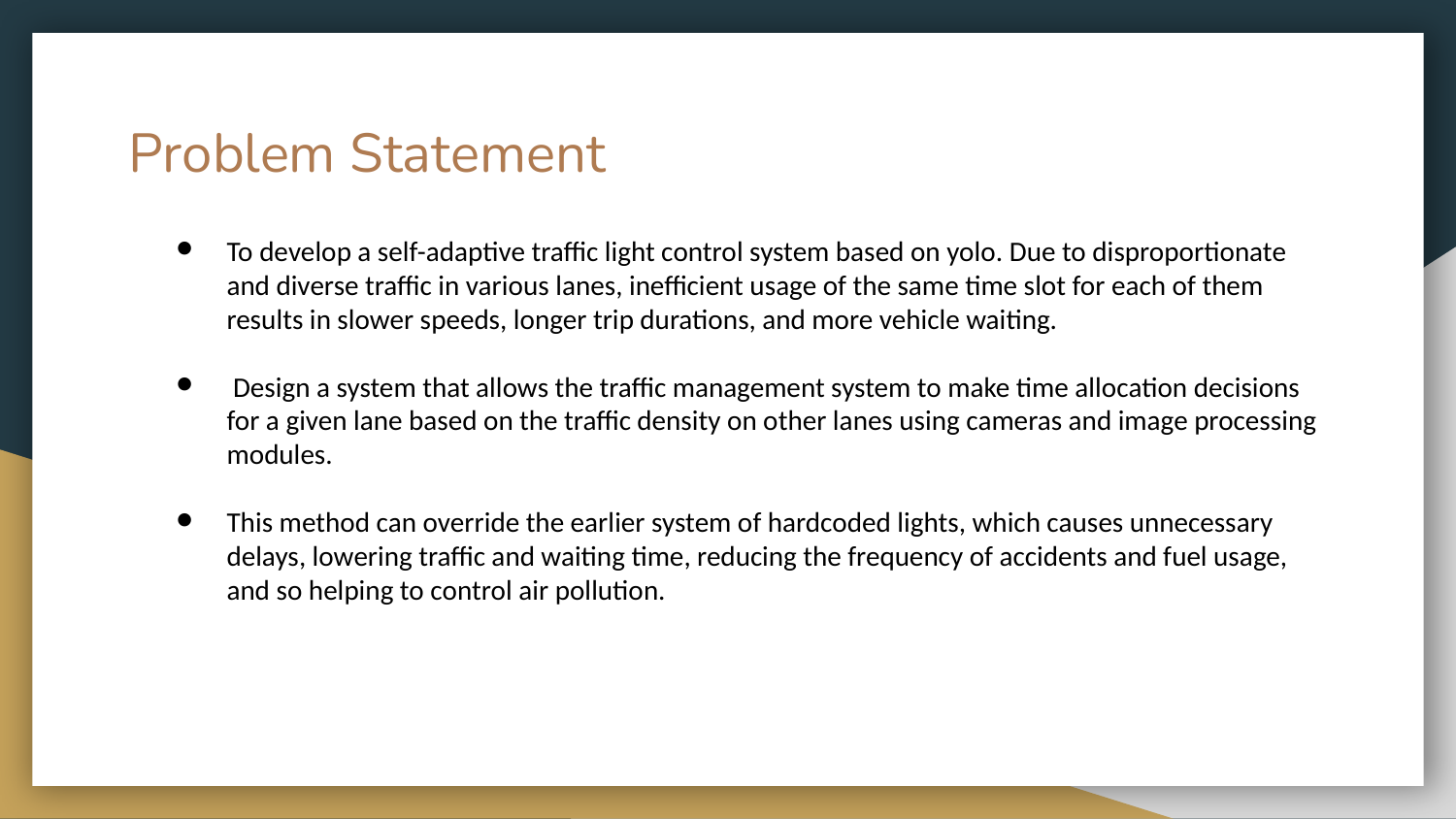

# Problem Statement
To develop a self-adaptive traffic light control system based on yolo. Due to disproportionate and diverse traffic in various lanes, inefficient usage of the same time slot for each of them results in slower speeds, longer trip durations, and more vehicle waiting.

 Design a system that allows the traffic management system to make time allocation decisions for a given lane based on the traffic density on other lanes using cameras and image processing modules.

This method can override the earlier system of hardcoded lights, which causes unnecessary delays, lowering traffic and waiting time, reducing the frequency of accidents and fuel usage, and so helping to control air pollution.